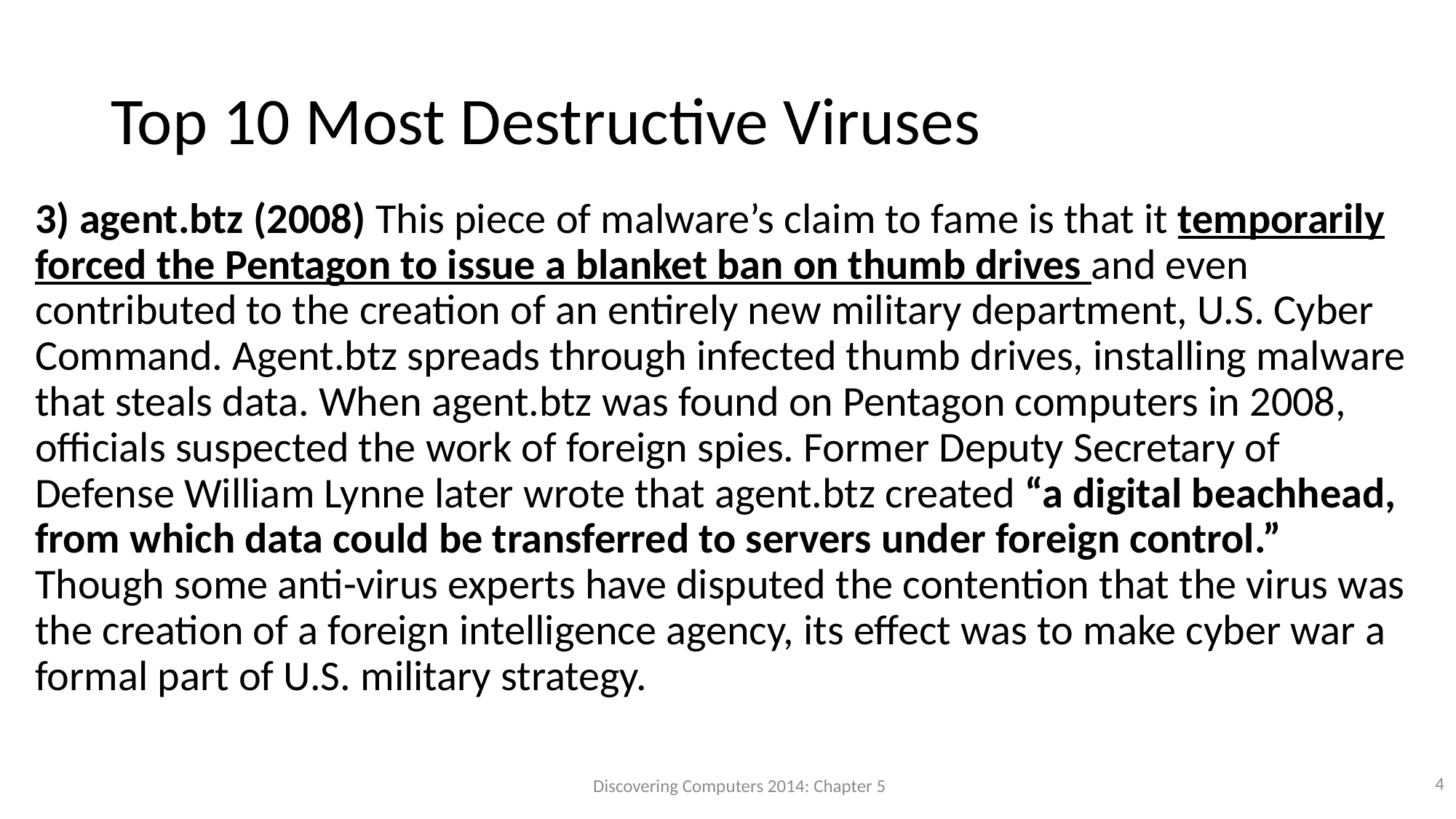

# Top 10 Most Destructive Viruses
3) agent.btz (2008) This piece of malware’s claim to fame is that it temporarily forced the Pentagon to issue a blanket ban on thumb drives and even contributed to the creation of an entirely new military department, U.S. Cyber Command. Agent.btz spreads through infected thumb drives, installing malware that steals data. When agent.btz was found on Pentagon computers in 2008, officials suspected the work of foreign spies. Former Deputy Secretary of Defense William Lynne later wrote that agent.btz created “a digital beachhead, from which data could be transferred to servers under foreign control.” Though some anti-virus experts have disputed the contention that the virus was the creation of a foreign intelligence agency, its effect was to make cyber war a formal part of U.S. military strategy.
4
Discovering Computers 2014: Chapter 5